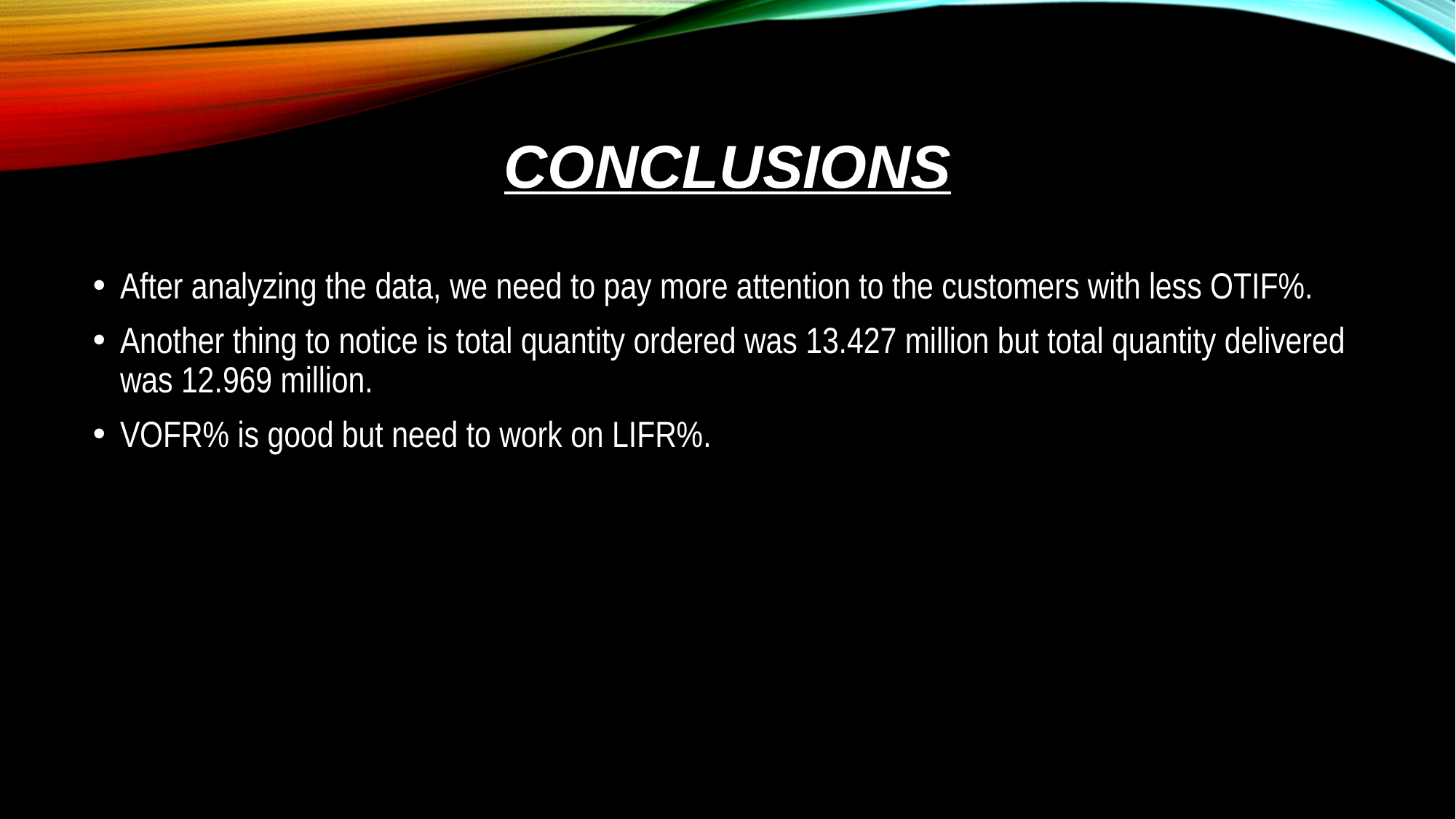

# CONCLUSIONS
After analyzing the data, we need to pay more attention to the customers with less OTIF%.
Another thing to notice is total quantity ordered was 13.427 million but total quantity delivered was 12.969 million.
VOFR% is good but need to work on LIFR%.